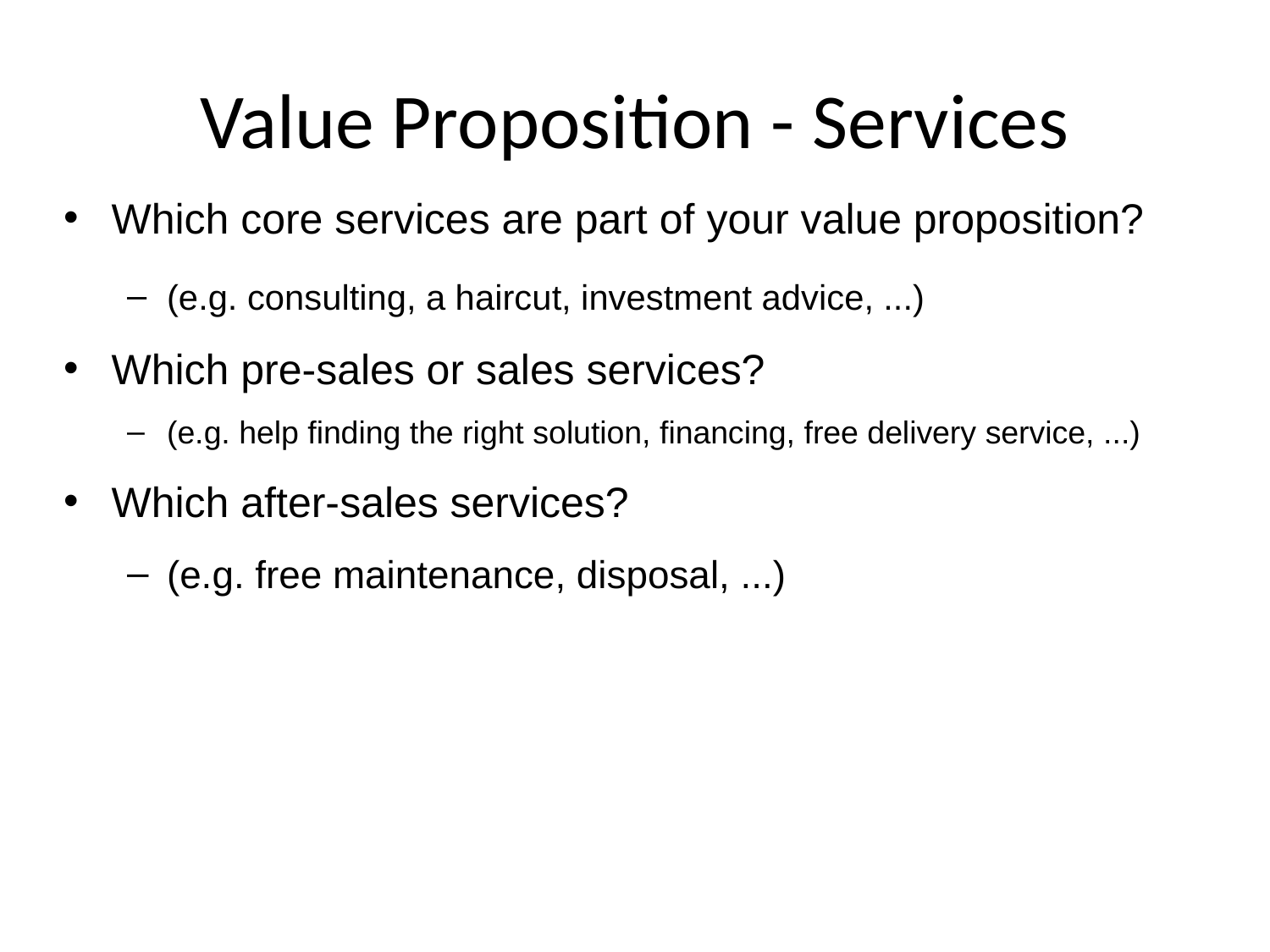

# Value Proposition - Services
Which core services are part of your value proposition?
(e.g. consulting, a haircut, investment advice, ...)
Which pre-sales or sales services?
(e.g. help finding the right solution, financing, free delivery service, ...)
Which after-sales services?
(e.g. free maintenance, disposal, ...)